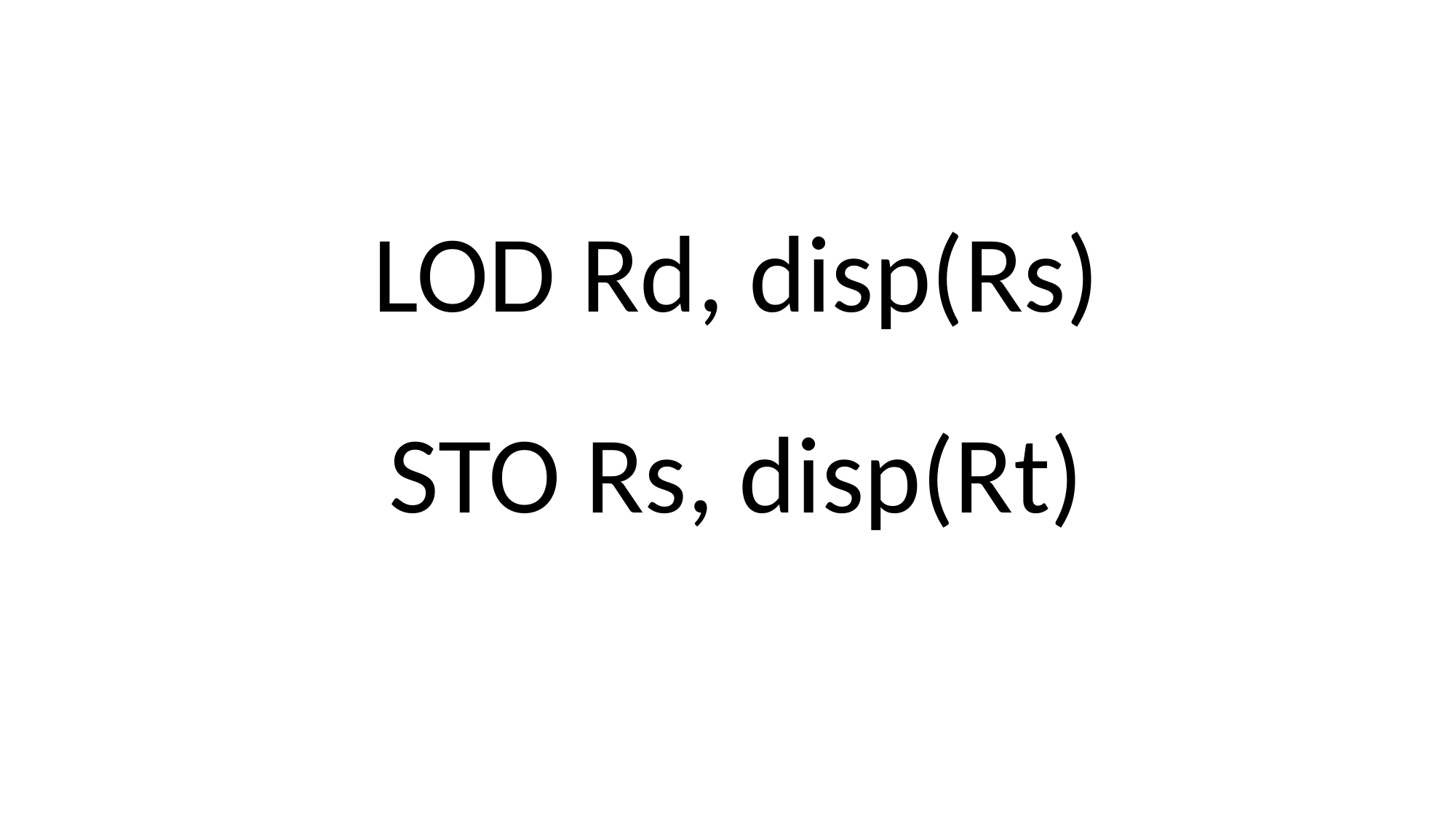

# LOD Rd, disp(Rs)
STO Rs, disp(Rt)